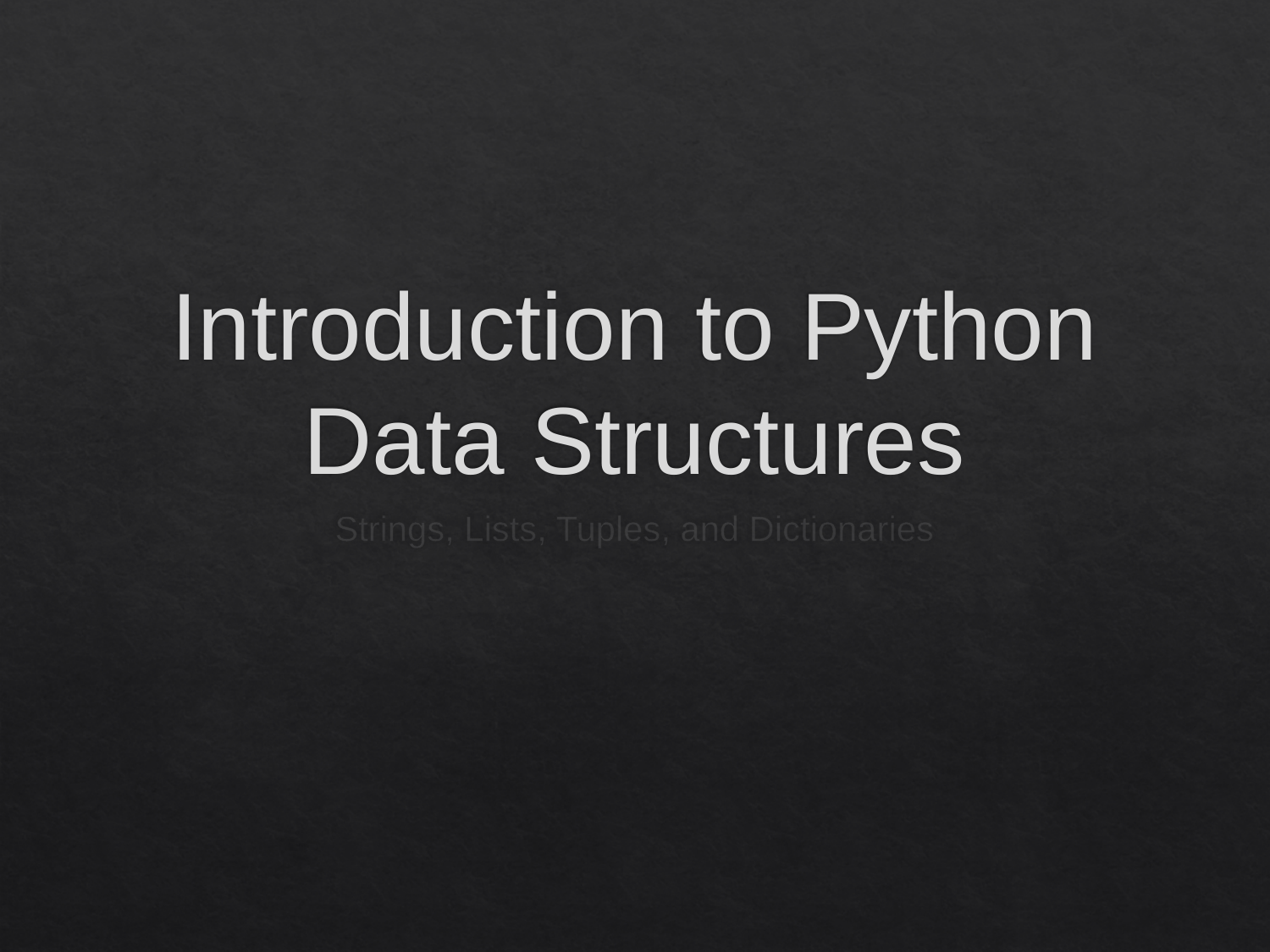

# Introduction to Python Data Structures
Strings, Lists, Tuples, and Dictionaries